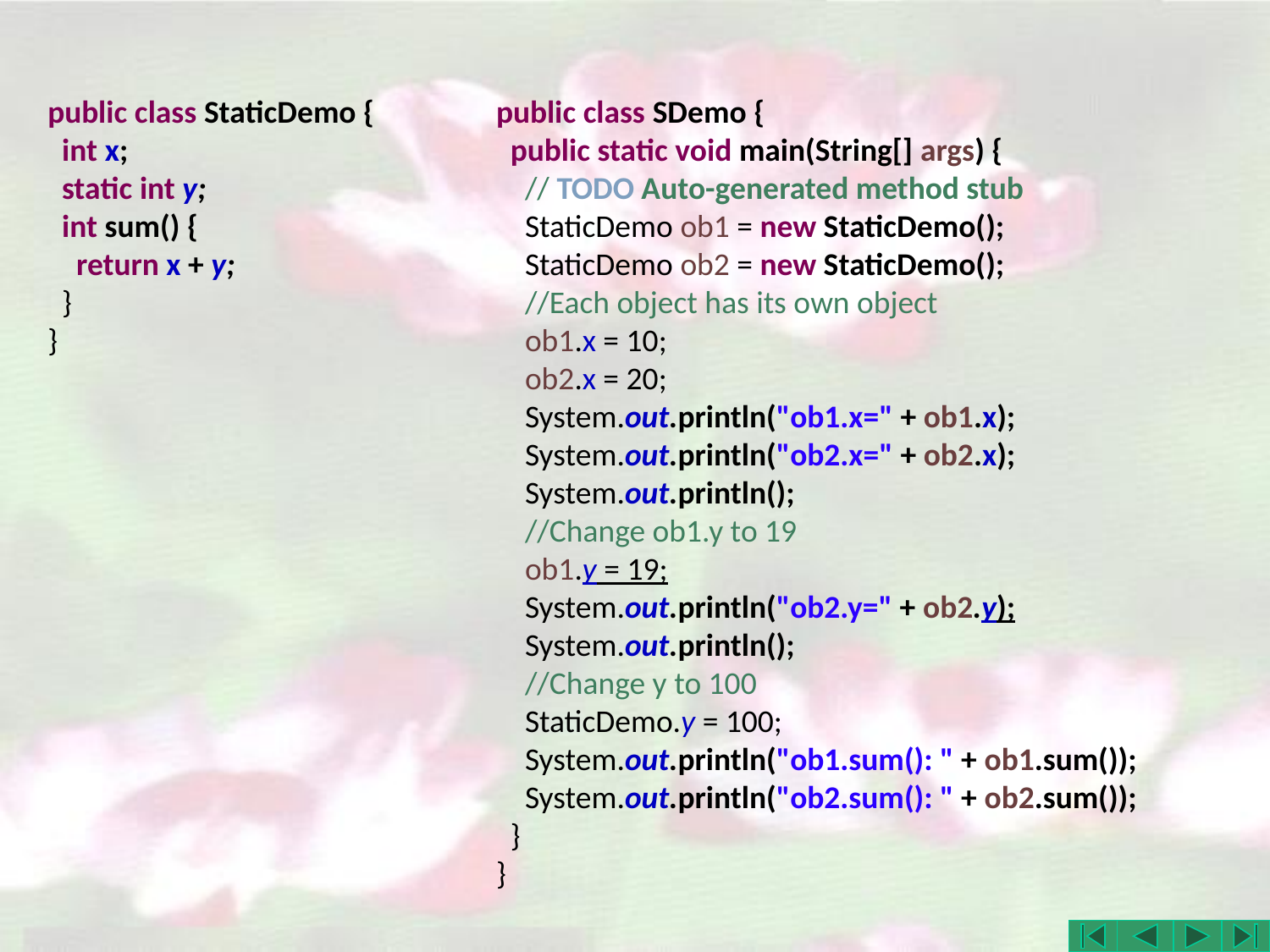

public class StaticDemo {
  int x;
  static int y;
  int sum() {
    return x + y;
  }
}
public class SDemo {
  public static void main(String[] args) {
    // TODO Auto-generated method stub
    StaticDemo ob1 = new StaticDemo();
    StaticDemo ob2 = new StaticDemo();
    //Each object has its own object
    ob1.x = 10;
    ob2.x = 20;
    System.out.println("ob1.x=" + ob1.x);
    System.out.println("ob2.x=" + ob2.x);
    System.out.println();
    //Change ob1.y to 19
    ob1.y = 19;
    System.out.println("ob2.y=" + ob2.y);
    System.out.println();
    //Change y to 100
    StaticDemo.y = 100;
    System.out.println("ob1.sum(): " + ob1.sum());
    System.out.println("ob2.sum(): " + ob2.sum());
  }
}